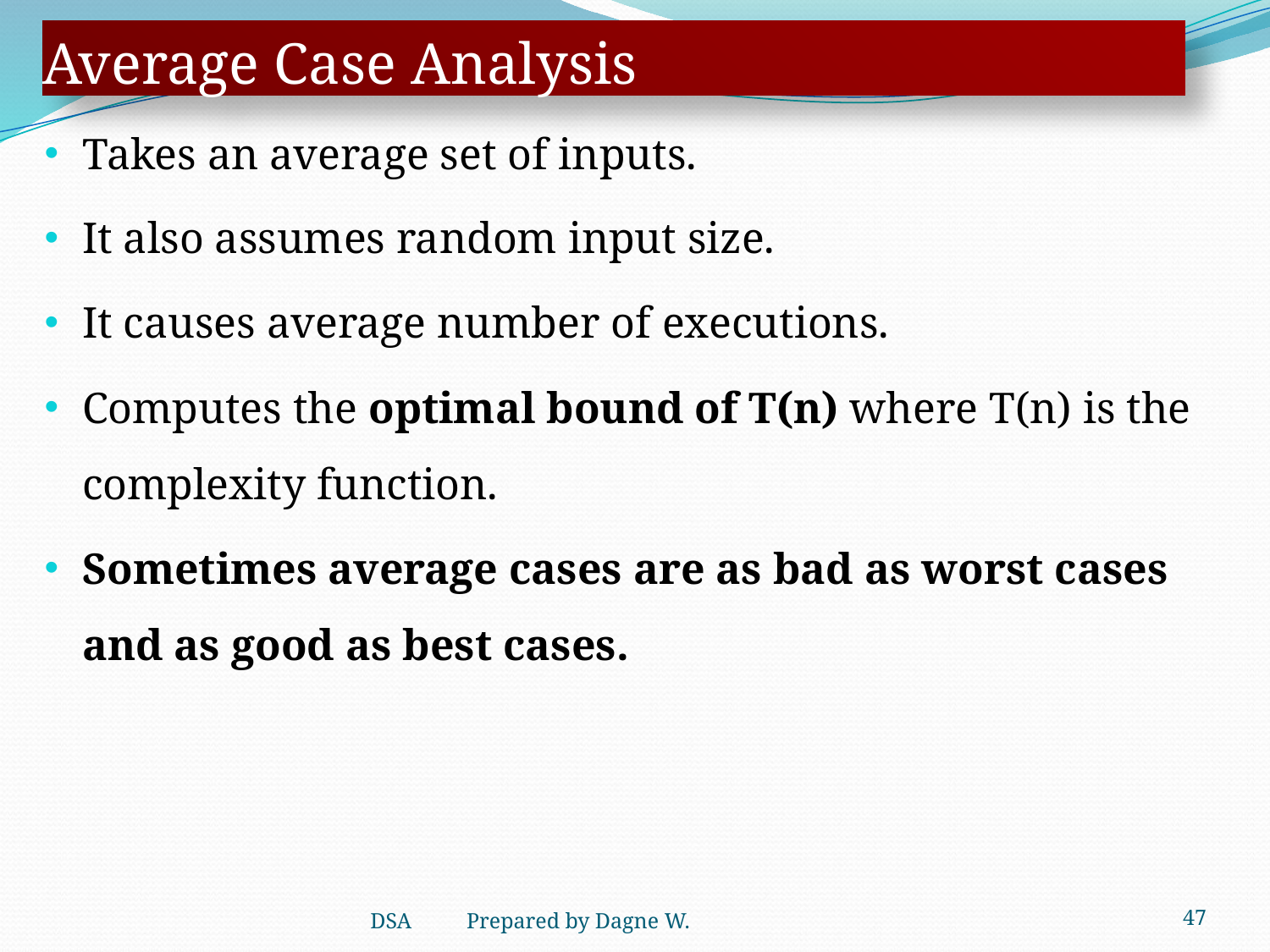

# Average Case Analysis
Takes an average set of inputs.
It also assumes random input size.
It causes average number of executions.
Computes the optimal bound of T(n) where T(n) is the complexity function.
Sometimes average cases are as bad as worst cases and as good as best cases.

47
DSA          Prepared by Dagne W.